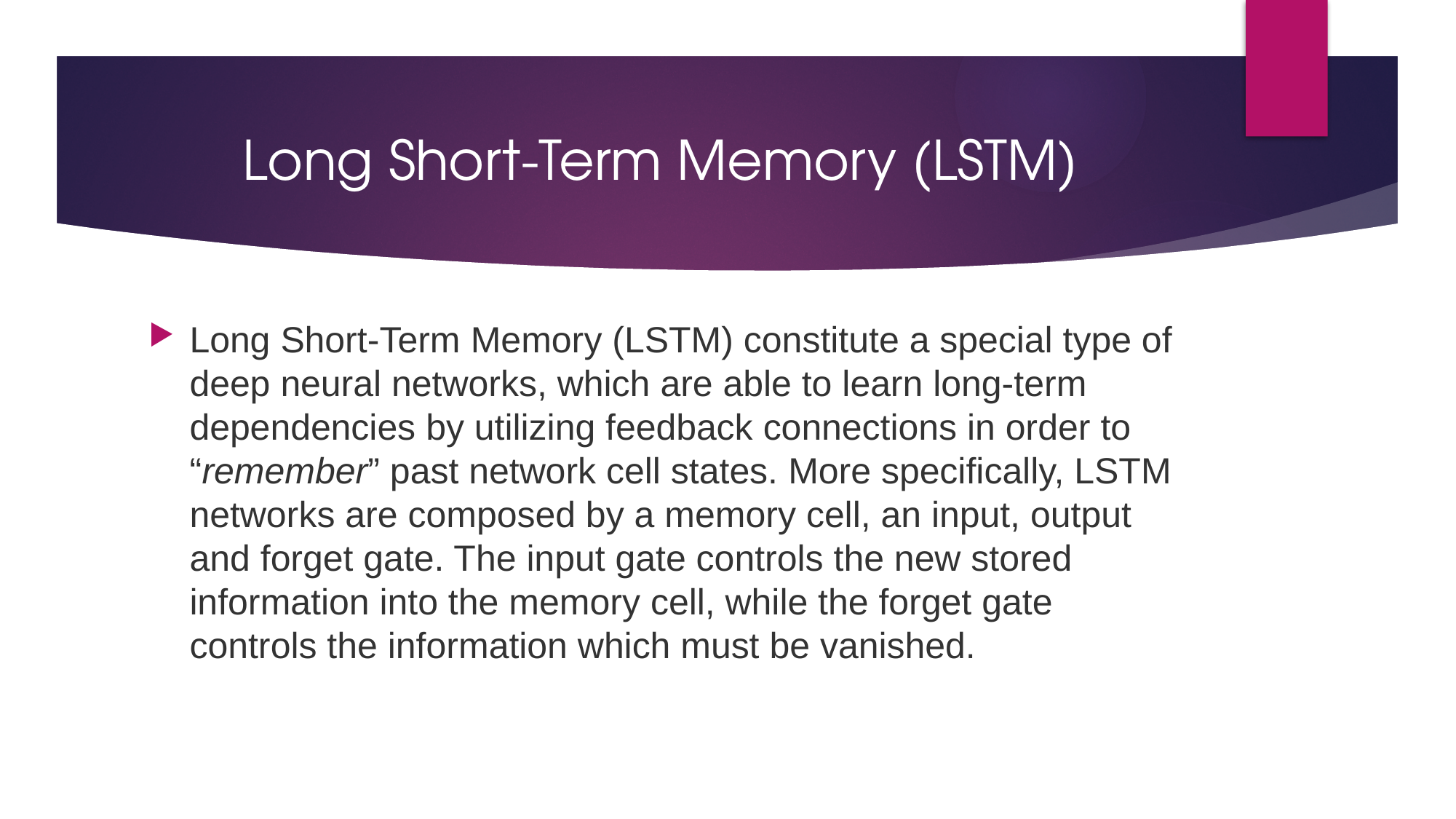

# Long Short-Term Memory (LSTM)
Long Short-Term Memory (LSTM) constitute a special type of deep neural networks, which are able to learn long-term dependencies by utilizing feedback connections in order to “remember” past network cell states. More specifically, LSTM networks are composed by a memory cell, an input, output and forget gate. The input gate controls the new stored information into the memory cell, while the forget gate controls the information which must be vanished.